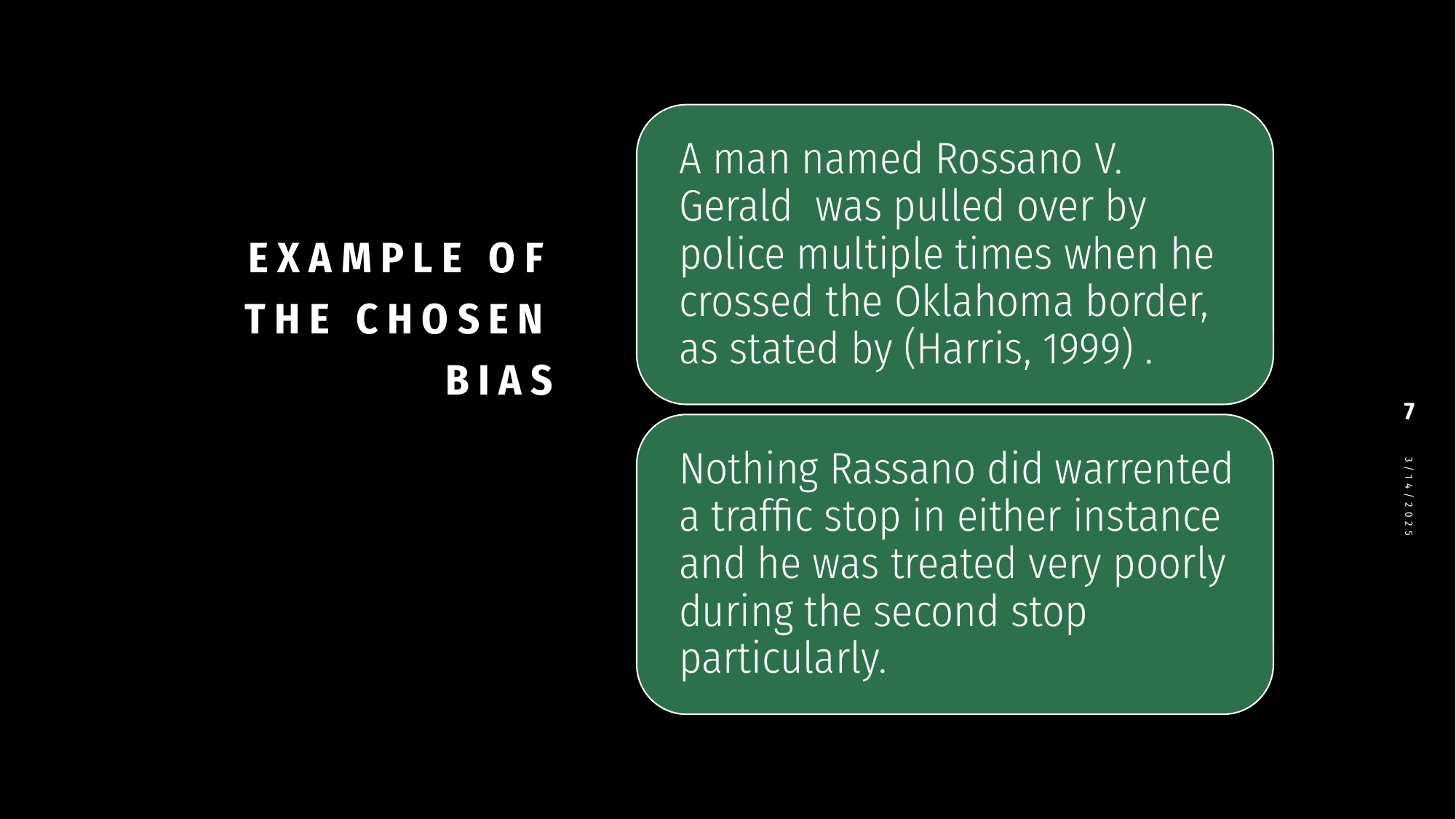

A man named Rossano V. Gerald  was pulled over by police multiple times when he crossed the Oklahoma border, as stated by (Harris, 1999) .
Nothing Rassano did warrented a traffic stop in either instance and he was treated very poorly during the second stop particularly.
# Example of the chosen Bias

7

3/14/2025